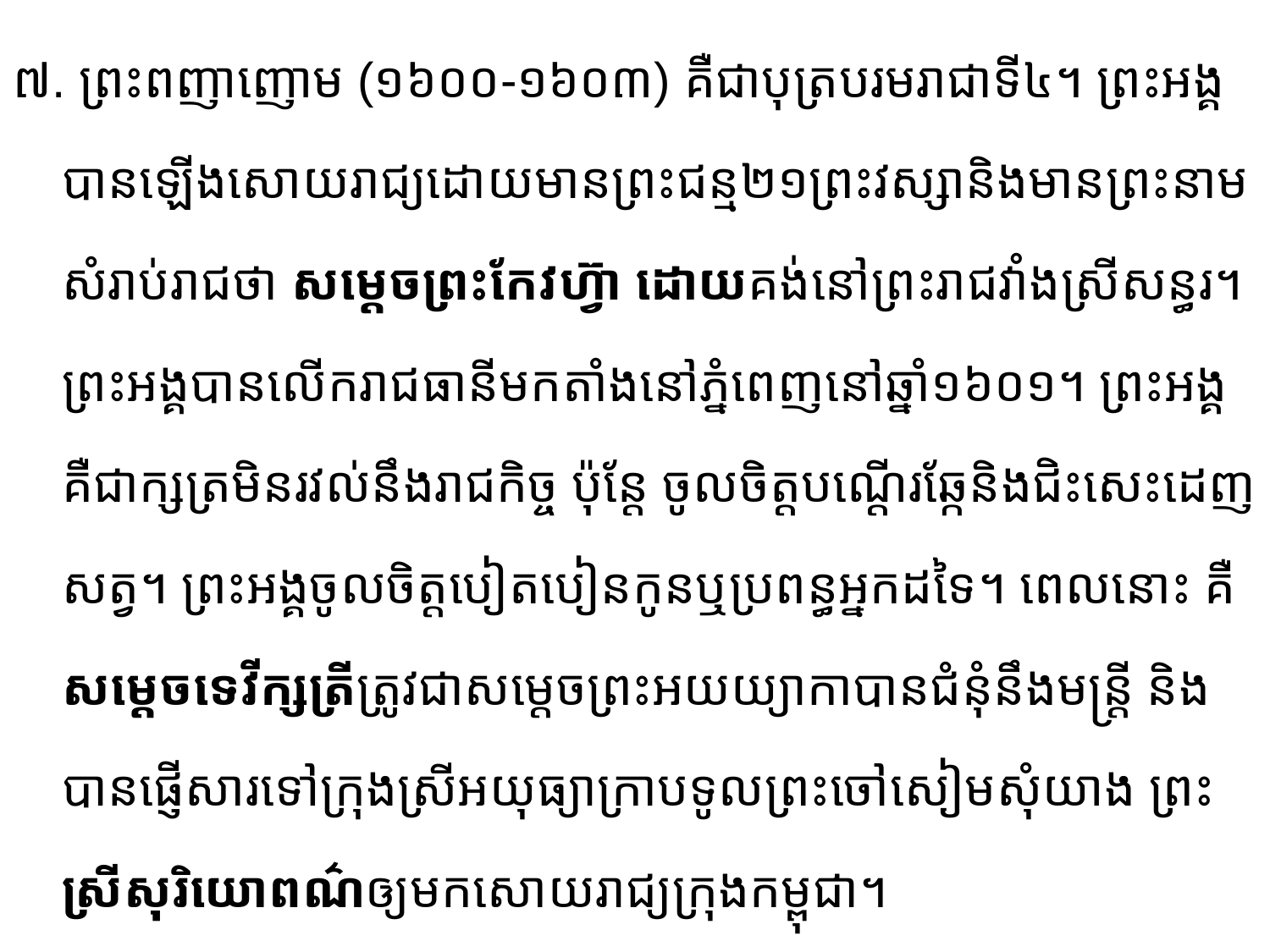

៧. ព្រះពញាញោម (១៦០០-១៦០៣) គឺជាបុត្របរមរាជាទី៤។ ព្រះអង្គបានឡើងសោយរាជ្យដោយ​មាន​ព្រះ​ជន្ម​២១ព្រះវស្សានិងមានព្រះនាមសំរាប់រាជថា សម្តេចព្រះកែវហ៊្វា ដោយគង់នៅព្រះរាជវាំងស្រីសន្ធរ។ ព្រះអង្គ​បានលើករាជធានីមកតាំងនៅភ្នំពេញនៅឆ្នាំ១៦០១។ ព្រះអង្គគឺជាក្សត្រ​មិនរវល់នឹង​រាជកិច្ច ​ប៉ុន្តែ ចូលចិត្ត​បណ្តើរ​ឆ្កែនិងជិះសេះដេញសត្វ។ ព្រះអង្គចូលចិត្ត​បៀតបៀនកូនឬ​ប្រពន្ធអ្នកដទៃ។ ពេលនោះ គឺសម្តេចទេវីក្សត្រីត្រូវ​ជា​សម្តេចព្រះអយយ្យាកាបានជំនុំនឹងមន្ត្រី និងបានផ្ញើសារទៅក្រុងស្រីអយុធ្យាក្រាបទូលព្រះចៅសៀម​សុំយាង​ ព្រះ​ស្រី​សុរិយោពណ៌ឲ្យមកសោយរាជ្យក្រុងកម្ពុជា។